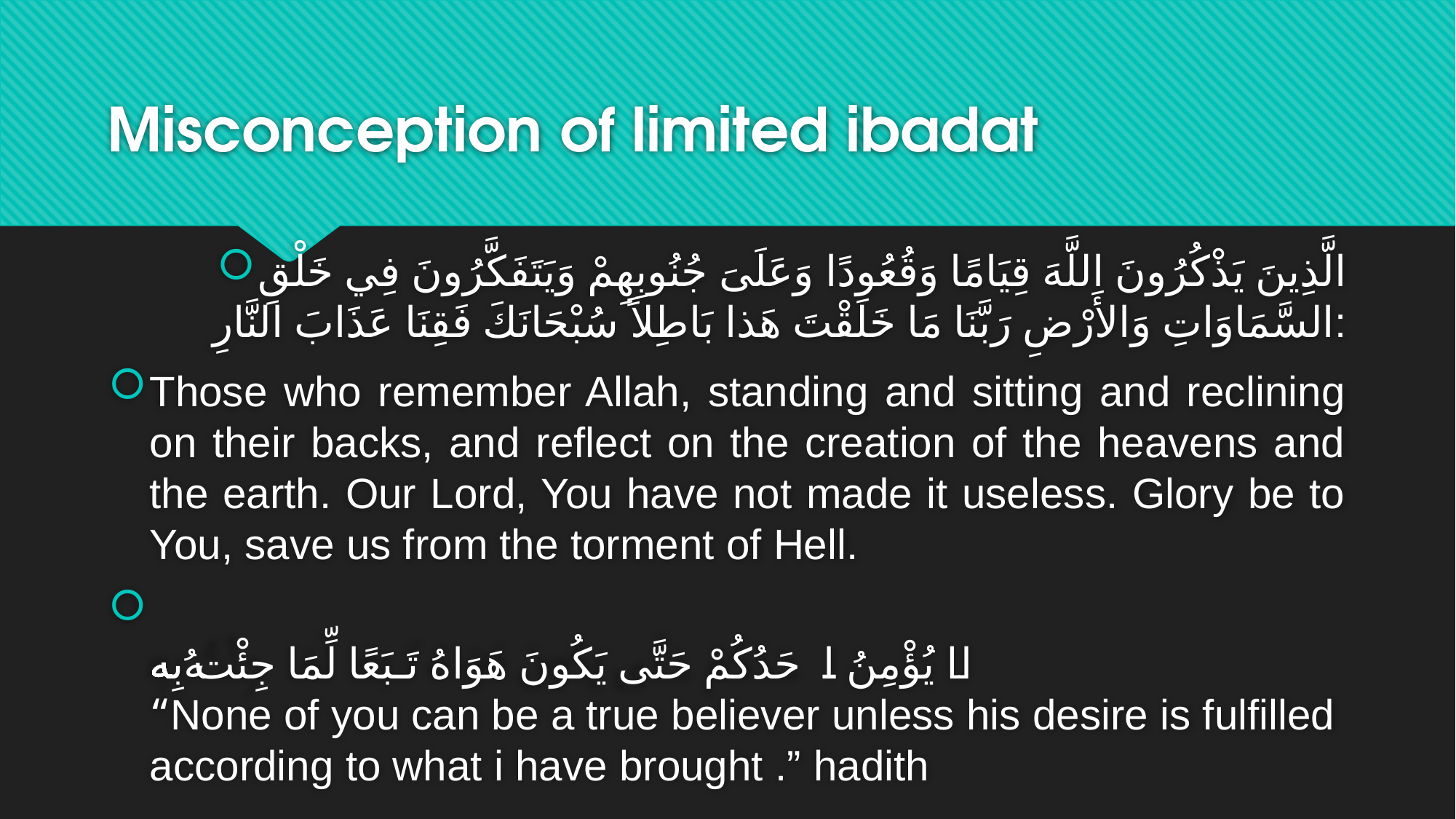

# Misconception of limited ibadat
الَّذِينَ يَذْكُرُونَ اللَّهَ قِيَامًا وَقُعُودًا وَعَلَىَ جُنُوبِهِمْ وَيَتَفَكَّرُونَ فِي خَلْقِ السَّمَاوَاتِ وَالأَرْضِ رَبَّنَا مَا خَلَقْتَ هَذا بَاطِلاً سُبْحَانَكَ فَقِنَا عَذَابَ النَّارِ:
Those who remember Allah, standing and sitting and reclining on their backs, and reflect on the creation of the heavens and the earth. Our Lord, You have not made it useless. Glory be to You, save us from the torment of Hell.
لا يُؤْمِنُ احَدُكُمْ حَتَّى يَكُونَ هَوَاهُ تَـبَعًا لِّمَا جِئْتُ بِهٖ 
“None of you can be a true believer unless his desire is fulfilled according to what i have brought .” hadith